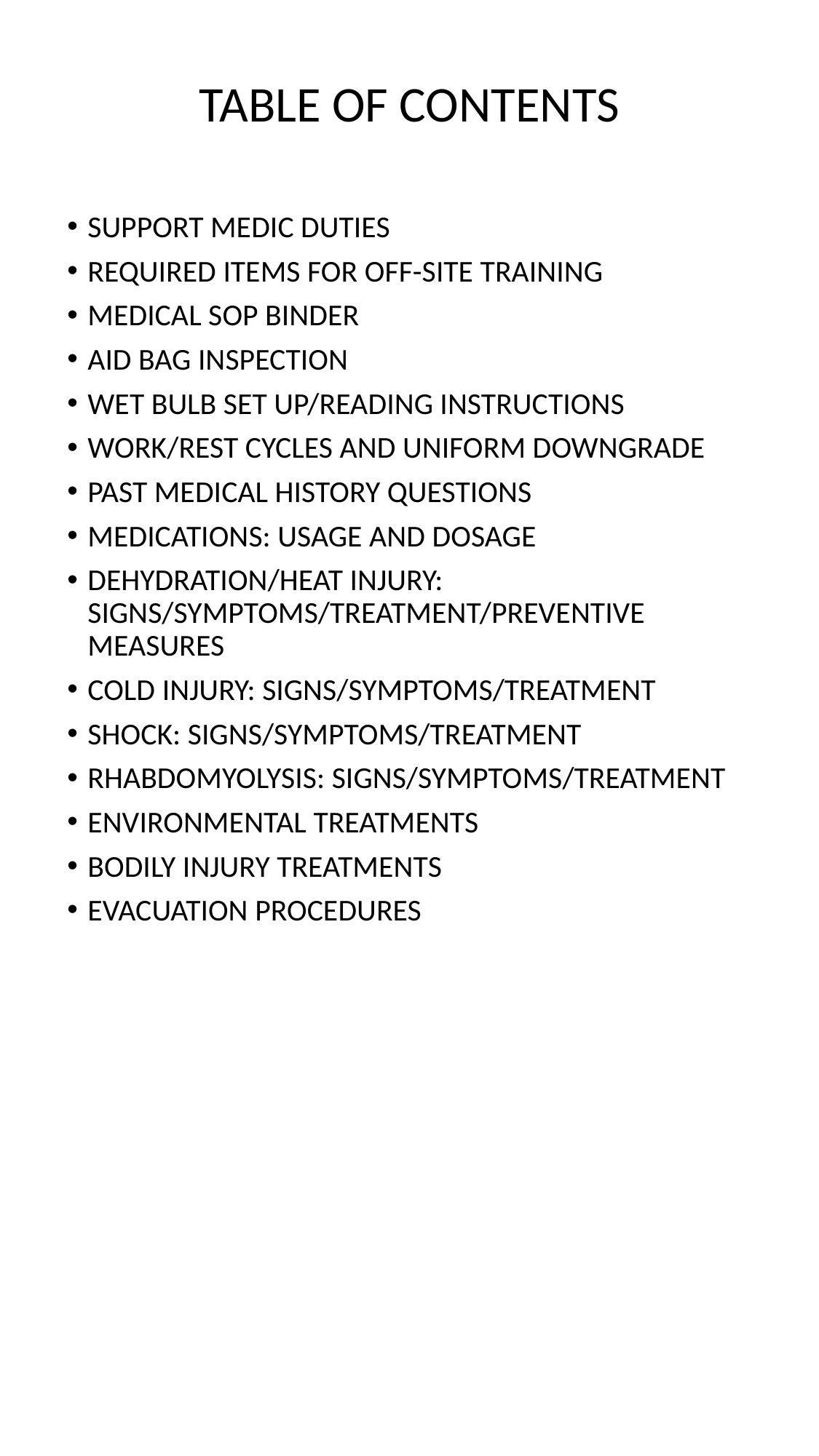

# TABLE OF CONTENTS
SUPPORT MEDIC DUTIES
REQUIRED ITEMS FOR OFF-SITE TRAINING
MEDICAL SOP BINDER
AID BAG INSPECTION
WET BULB SET UP/READING INSTRUCTIONS
WORK/REST CYCLES AND UNIFORM DOWNGRADE
PAST MEDICAL HISTORY QUESTIONS
MEDICATIONS: USAGE AND DOSAGE
DEHYDRATION/HEAT INJURY: SIGNS/SYMPTOMS/TREATMENT/PREVENTIVE MEASURES
COLD INJURY: SIGNS/SYMPTOMS/TREATMENT
SHOCK: SIGNS/SYMPTOMS/TREATMENT
RHABDOMYOLYSIS: SIGNS/SYMPTOMS/TREATMENT
ENVIRONMENTAL TREATMENTS
BODILY INJURY TREATMENTS
EVACUATION PROCEDURES